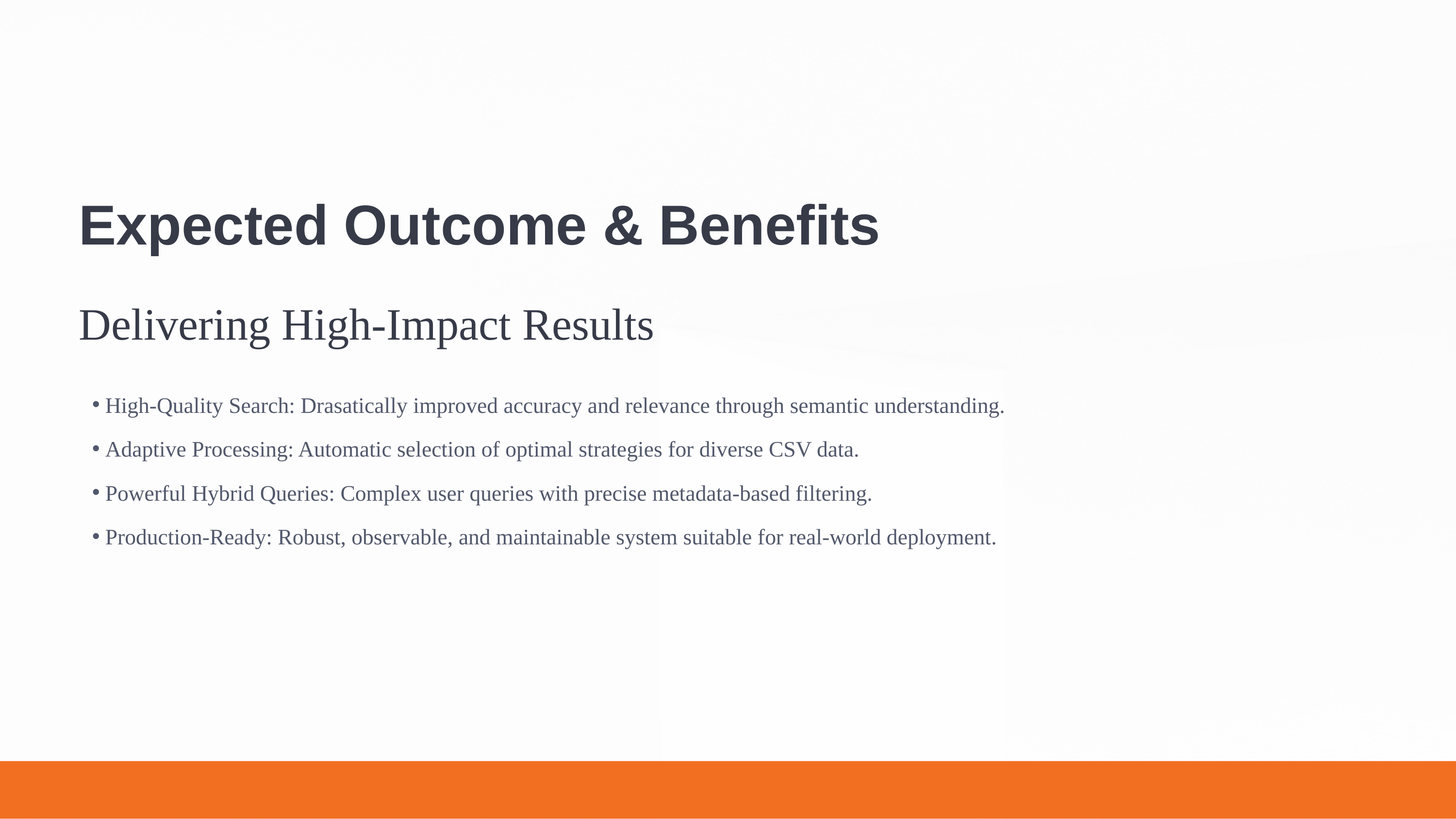

Expected Outcome & Benefits
Delivering High-Impact Results
High-Quality Search: Drasatically improved accuracy and relevance through semantic understanding.
Adaptive Processing: Automatic selection of optimal strategies for diverse CSV data.
Powerful Hybrid Queries: Complex user queries with precise metadata-based filtering.
Production-Ready: Robust, observable, and maintainable system suitable for real-world deployment.